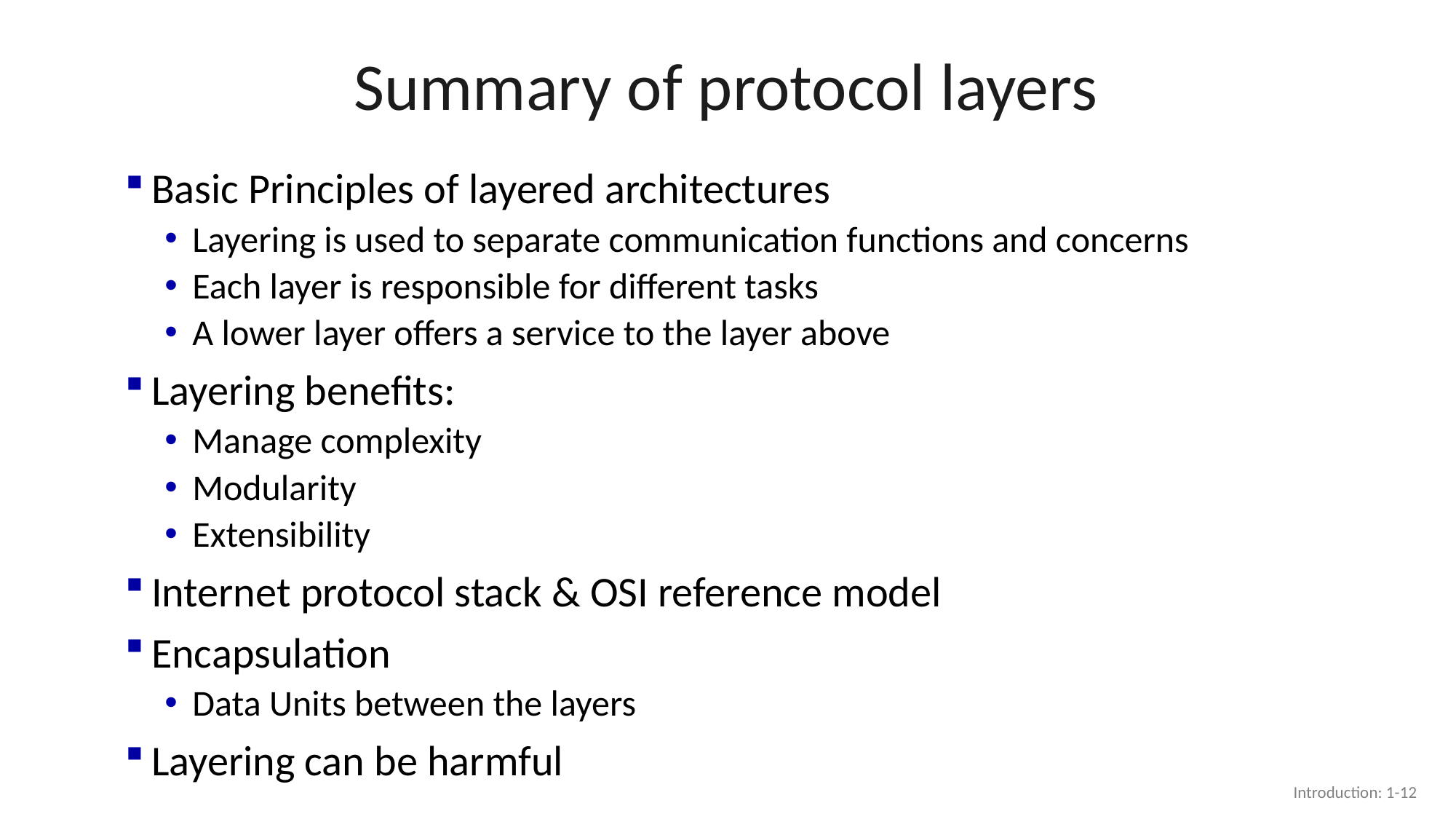

# Summary of protocol layers
Basic Principles of layered architectures
Layering is used to separate communication functions and concerns
Each layer is responsible for different tasks
A lower layer offers a service to the layer above
Layering benefits:
Manage complexity
Modularity
Extensibility
Internet protocol stack & OSI reference model
Encapsulation
Data Units between the layers
Layering can be harmful
Introduction: 1-12